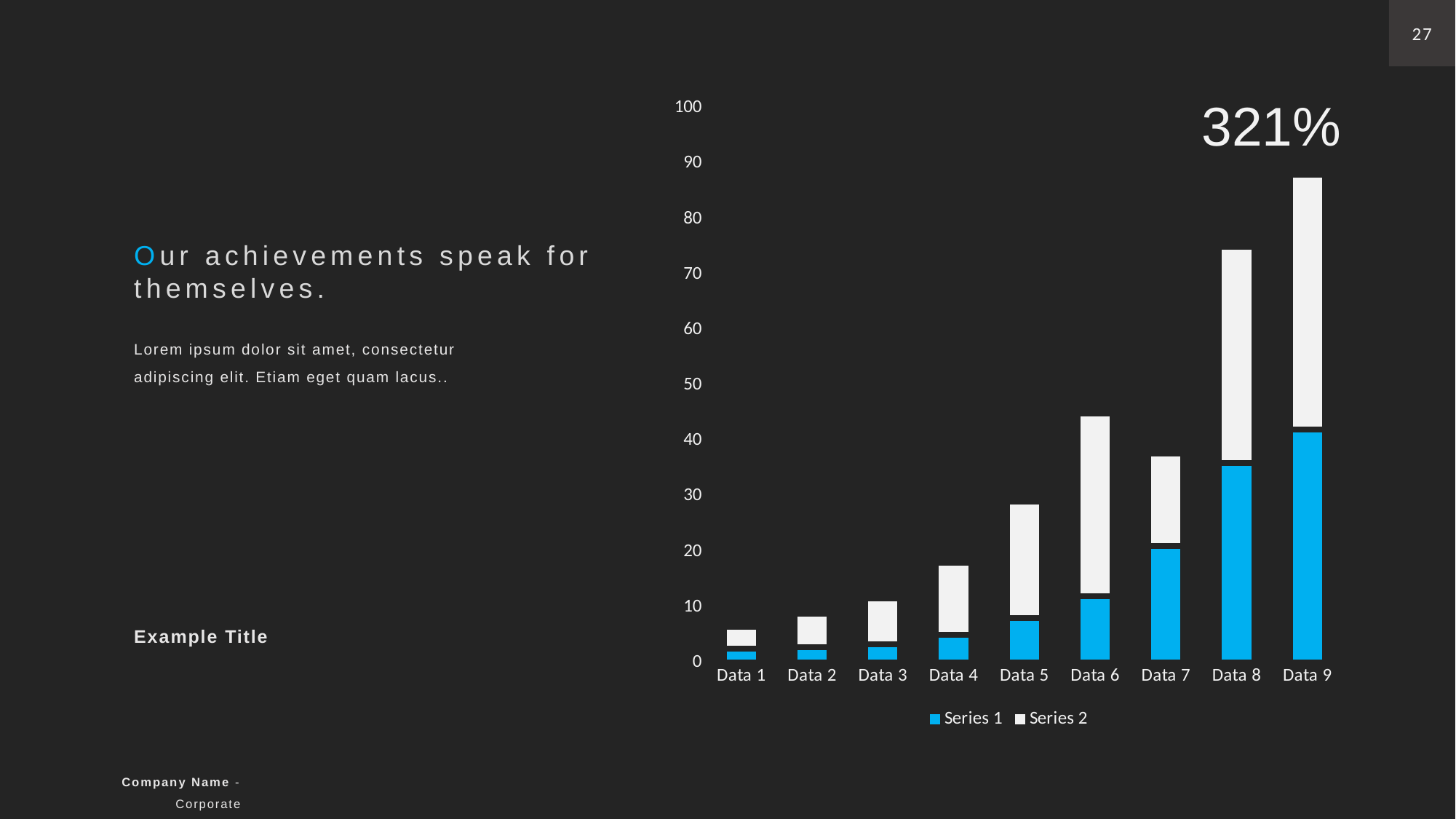

27

### Chart

| Category | Series 1 | Series 2 |
|---|---|---|
| Data 1 | 2.5 | 4.0 |
| Data 2 | 2.8 | 6.0 |
| Data 3 | 3.3 | 8.3 |
| Data 4 | 5.0 | 13.0 |
| Data 5 | 8.0 | 21.0 |
| Data 6 | 12.0 | 33.0 |
| Data 7 | 21.0 | 16.75 |
| Data 8 | 36.0 | 39.0 |
| Data 9 | 42.0 | 46.0 |
321%
Our achievements speak for themselves.
Lorem ipsum dolor sit amet, consectetur adipiscing elit. Etiam eget quam lacus..
Example Title
Company Name - Corporate